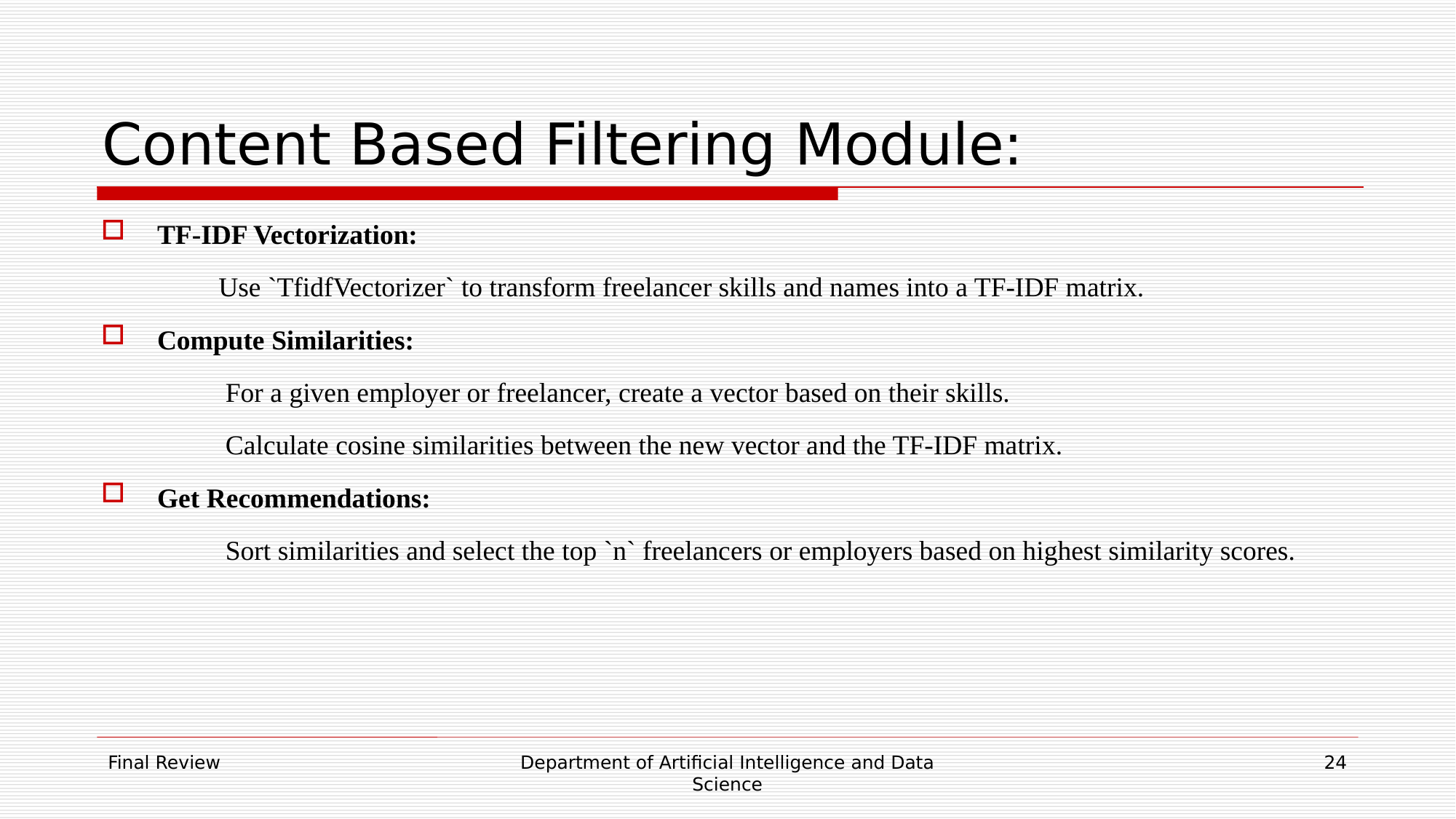

# Content Based Filtering Module:
TF-IDF Vectorization:
                 Use `TfidfVectorizer` to transform freelancer skills and names into a TF-IDF matrix.
Compute Similarities:
                  For a given employer or freelancer, create a vector based on their skills.
                  Calculate cosine similarities between the new vector and the TF-IDF matrix.
Get Recommendations:
                  Sort similarities and select the top `n` freelancers or employers based on highest similarity scores.

Final Review
Department of Artificial Intelligence and Data Science
24